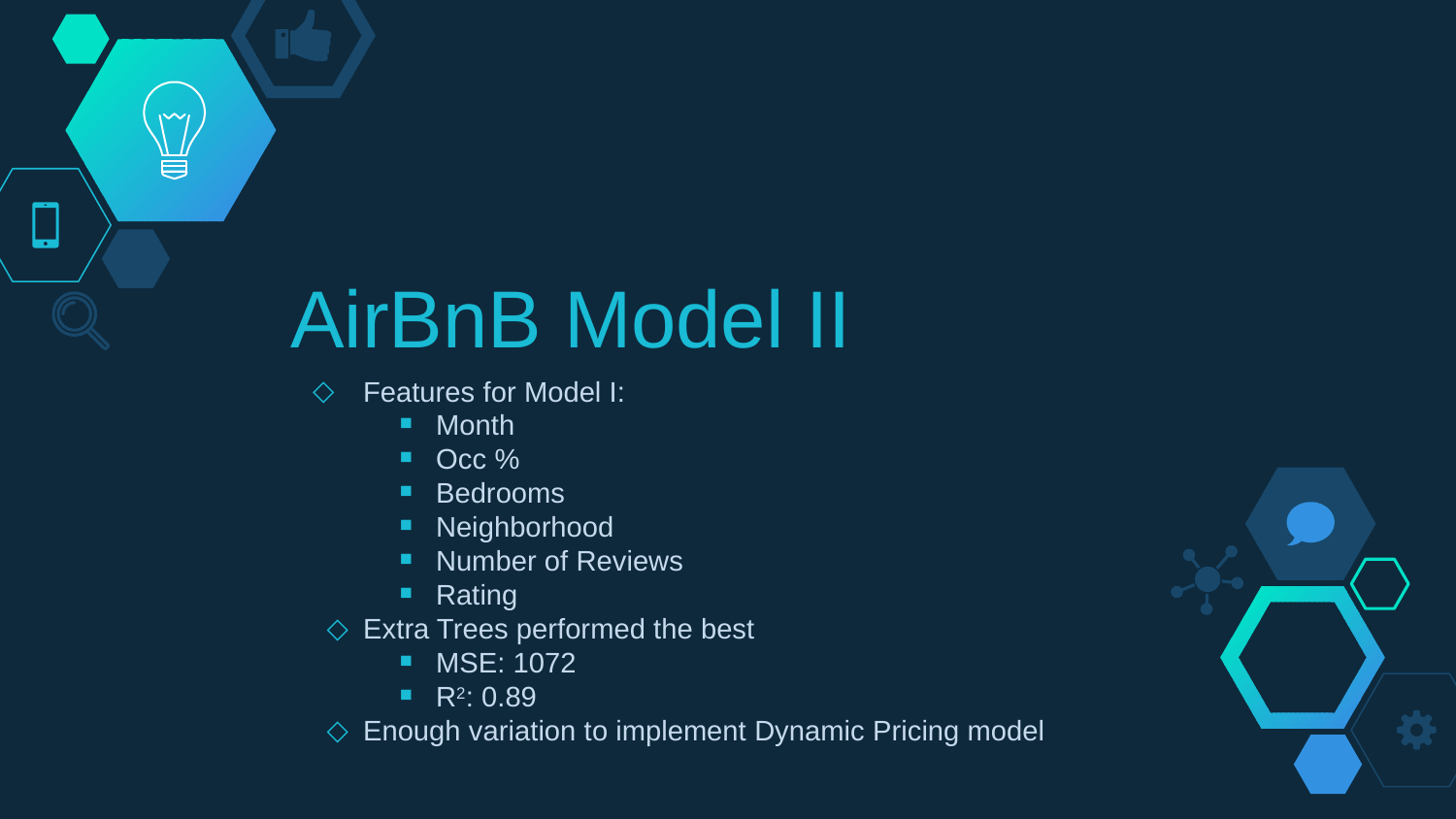

# AirBnB Model II
Features for Model I:
Month
Occ %
Bedrooms
Neighborhood
Number of Reviews
Rating
Extra Trees performed the best
MSE: 1072
R2: 0.89
Enough variation to implement Dynamic Pricing model